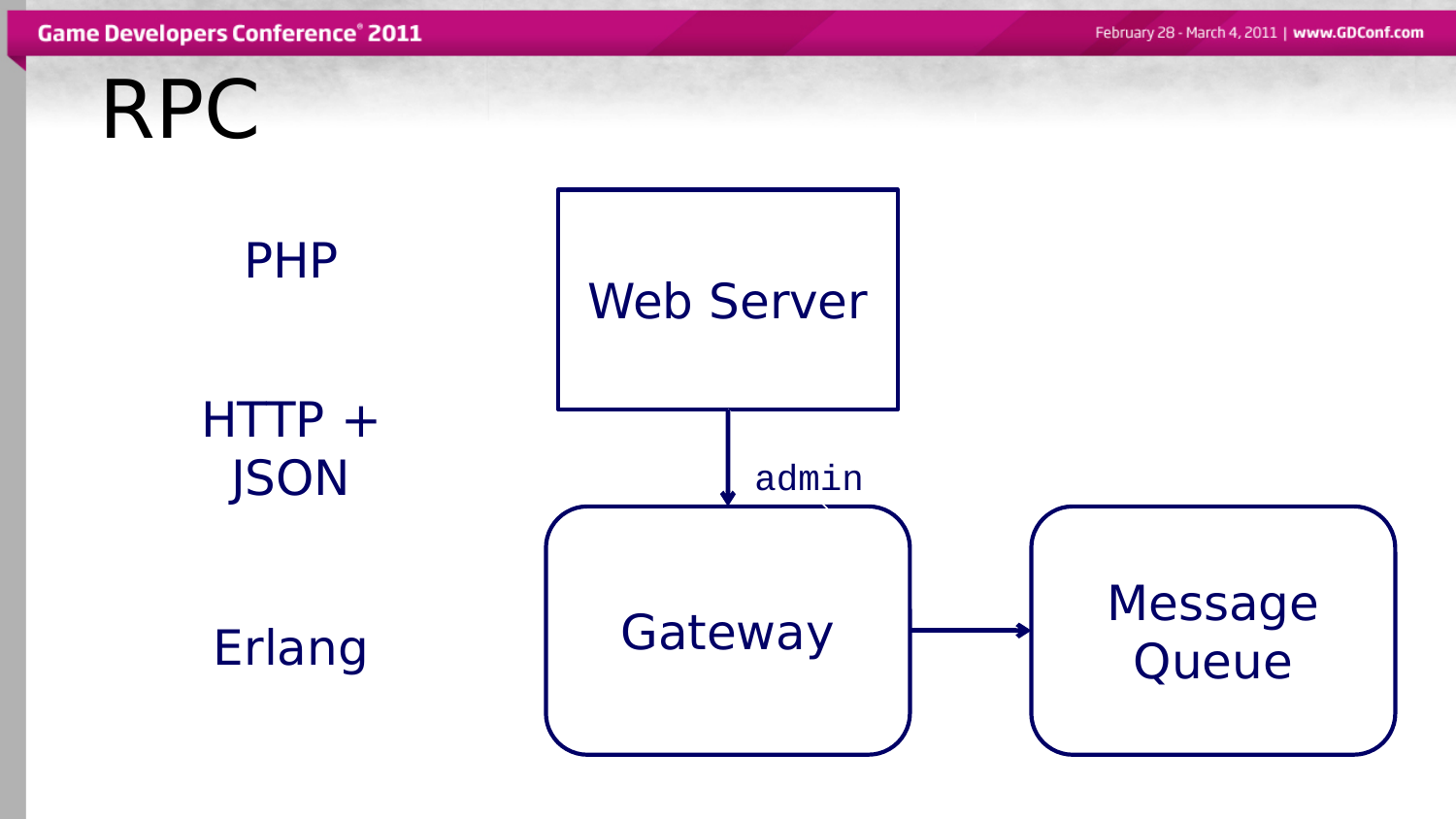

# RPC
Web Server
PHP
HTTP + JSON
admin
Gateway
Message Queue
Erlang